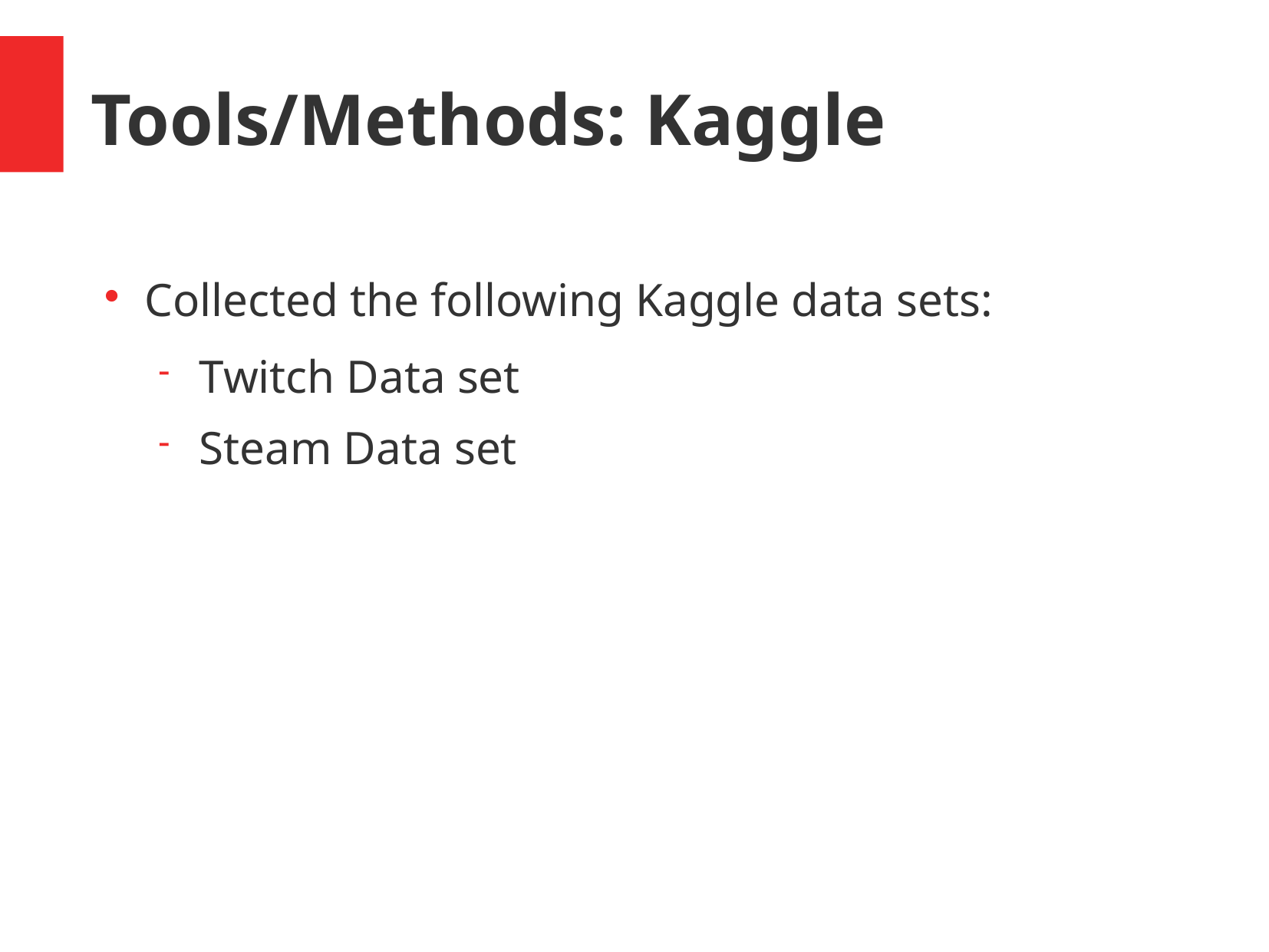

Tools/Methods: Kaggle
Collected the following Kaggle data sets:
Twitch Data set
Steam Data set